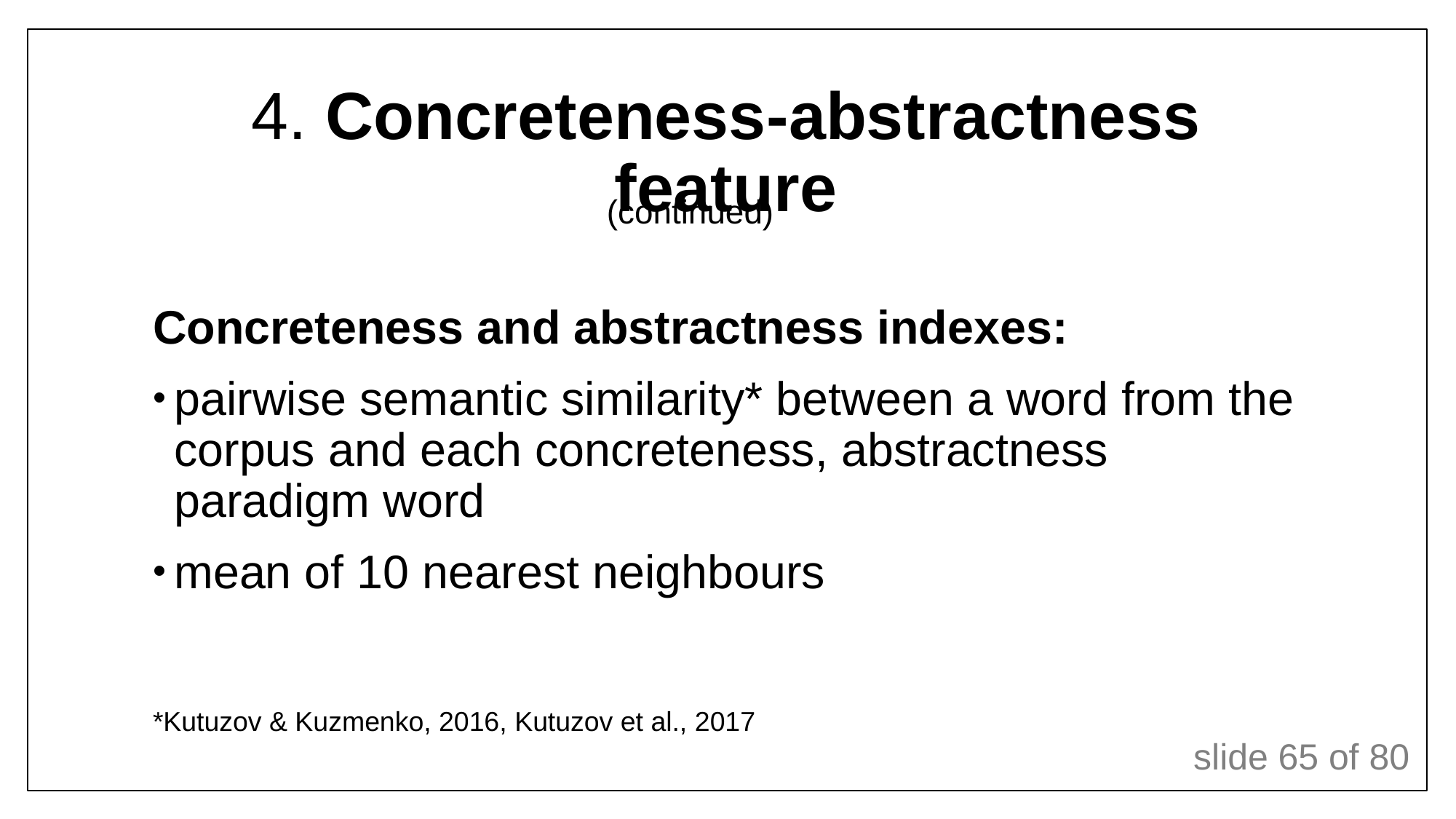

4. Concreteness-abstractness feature
(continued)
Concreteness and abstractness indexes:
pairwise semantic similarity* between a word from the corpus and each concreteness, abstractness paradigm word
mean of 10 nearest neighbours

*Kutuzov & Kuzmenko, 2016, Kutuzov et al., 2017